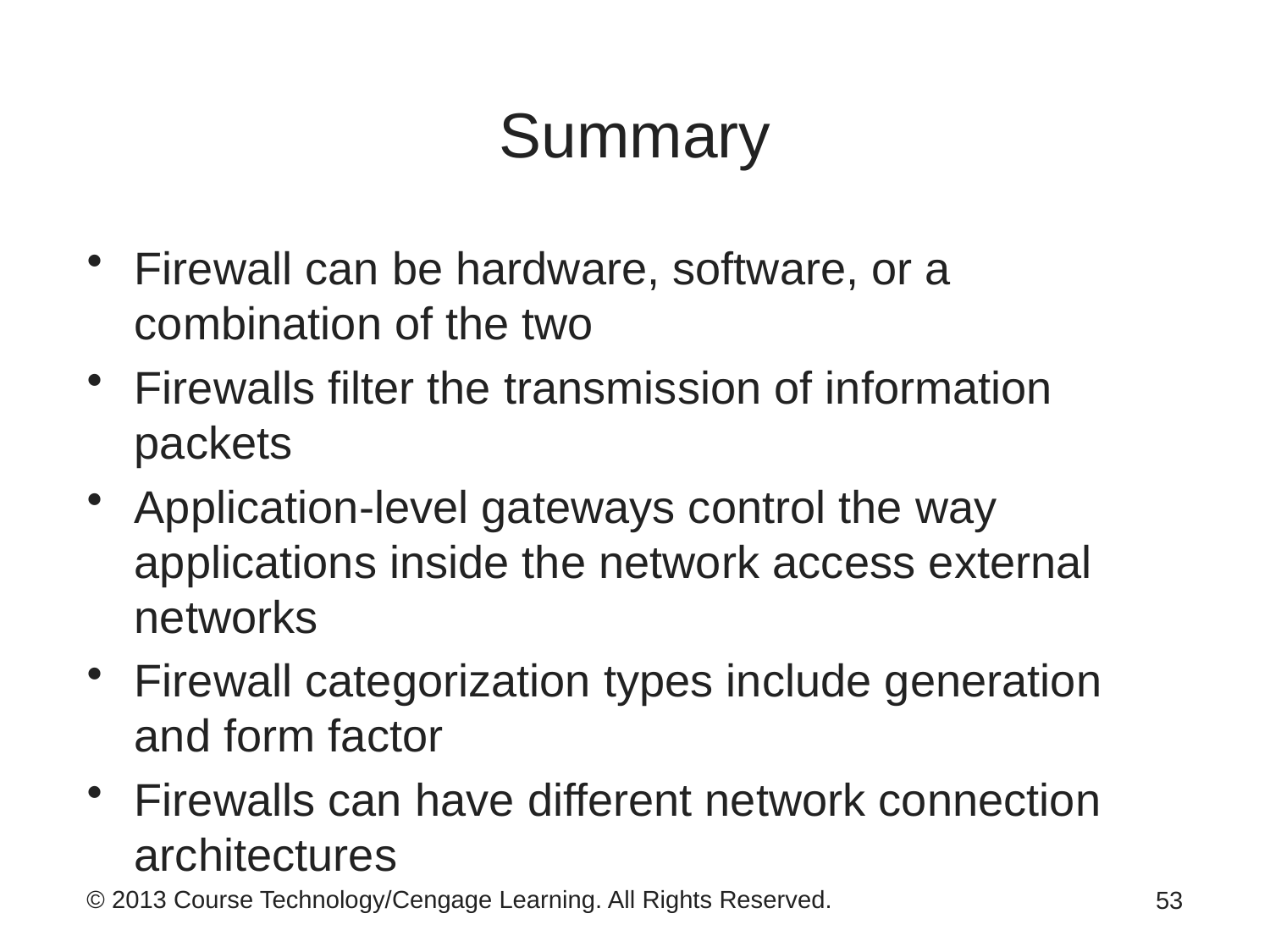

# Summary
Firewall can be hardware, software, or a combination of the two
Firewalls filter the transmission of information packets
Application-level gateways control the way applications inside the network access external networks
Firewall categorization types include generation and form factor
Firewalls can have different network connection architectures
53